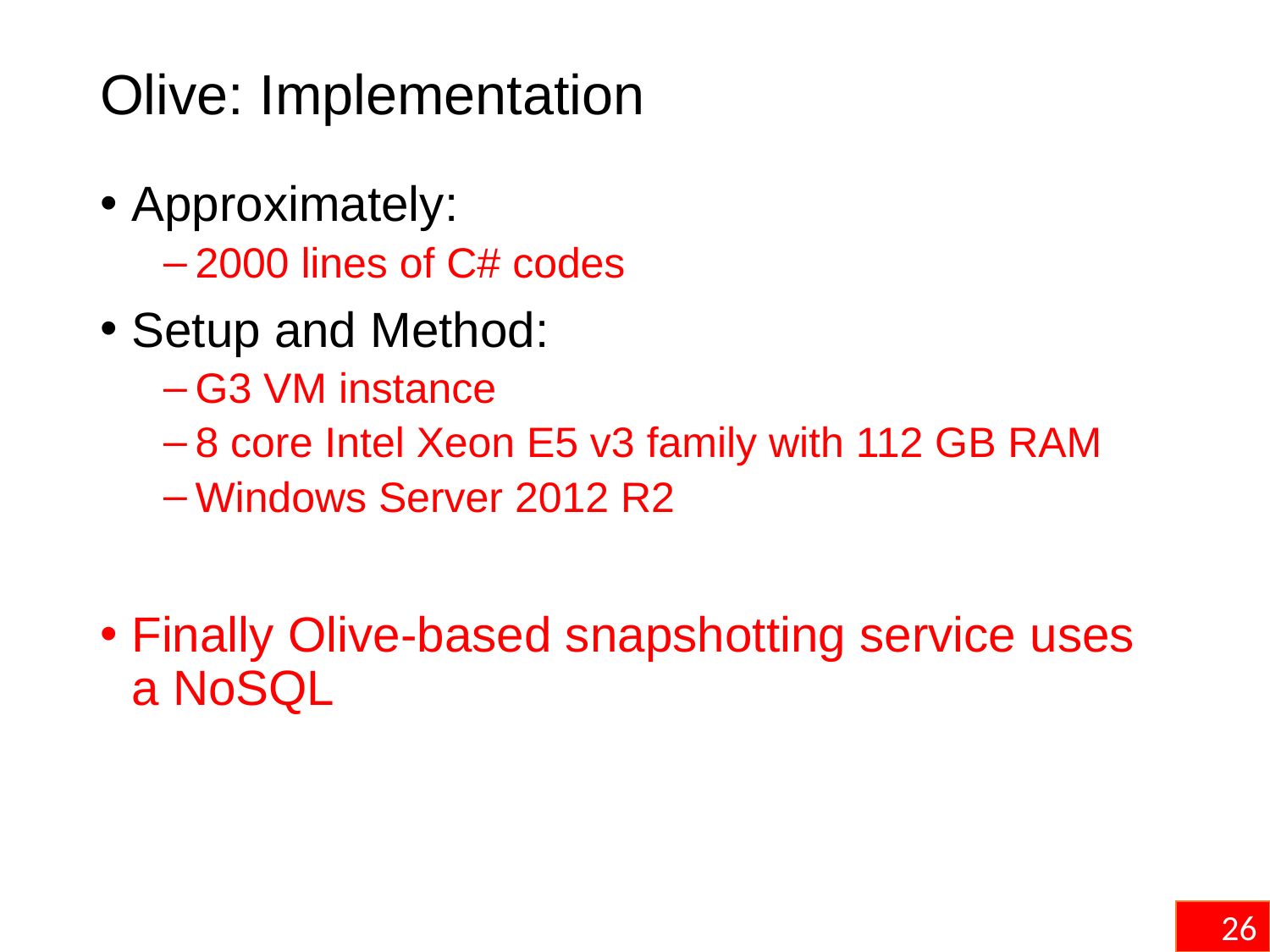

# Olive: Implementation
Approximately:
2000 lines of C# codes
Setup and Method:
G3 VM instance
8 core Intel Xeon E5 v3 family with 112 GB RAM
Windows Server 2012 R2

Finally Olive-based snapshotting service uses a NoSQL
26